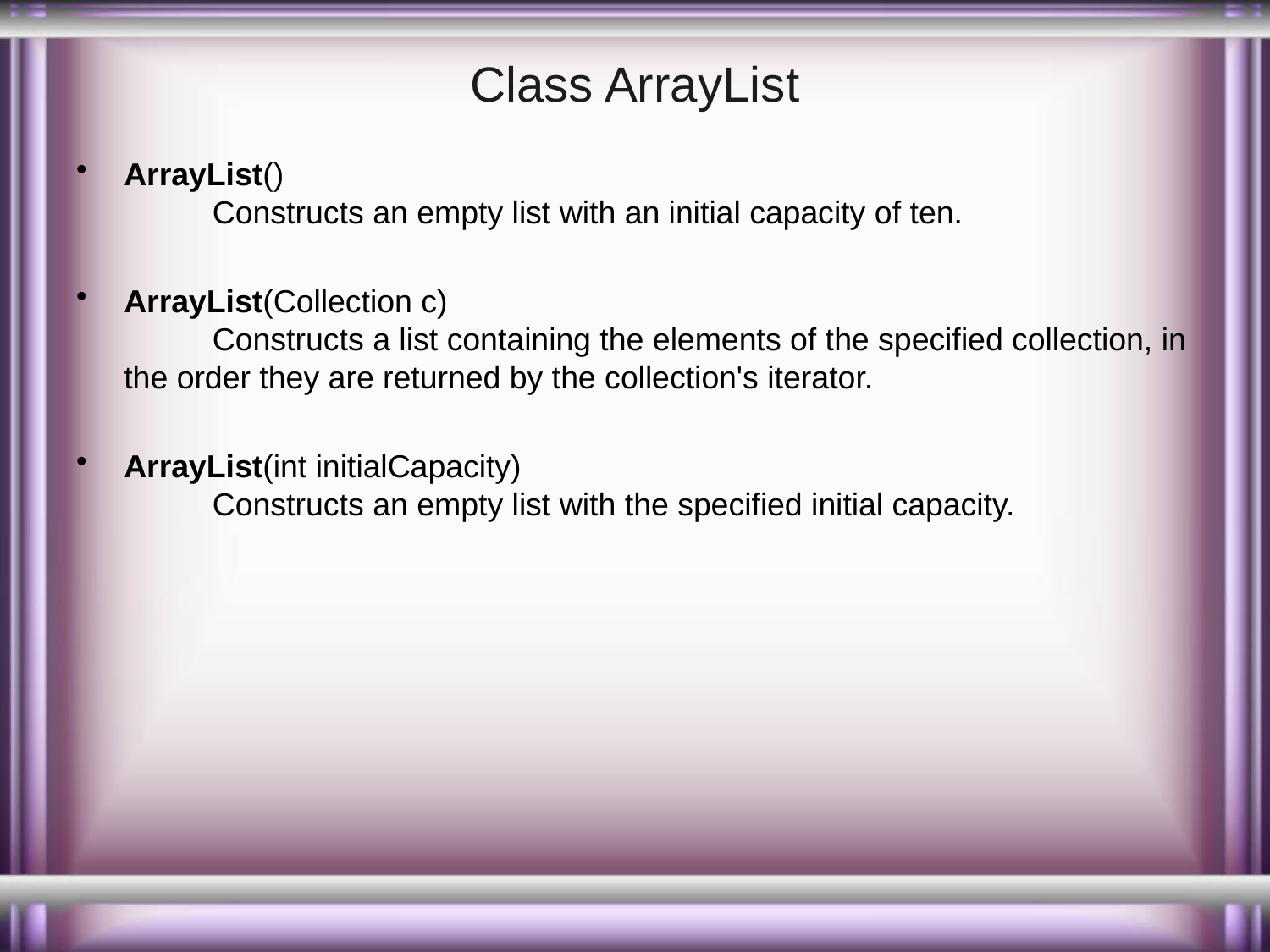

# Class ArrayList
ArrayList()
          Constructs an empty list with an initial capacity of ten.

ArrayList(Collection c)
          Constructs a list containing the elements of the specified collection, in the order they are returned by the collection's iterator.

ArrayList(int initialCapacity)
          Constructs an empty list with the specified initial capacity.